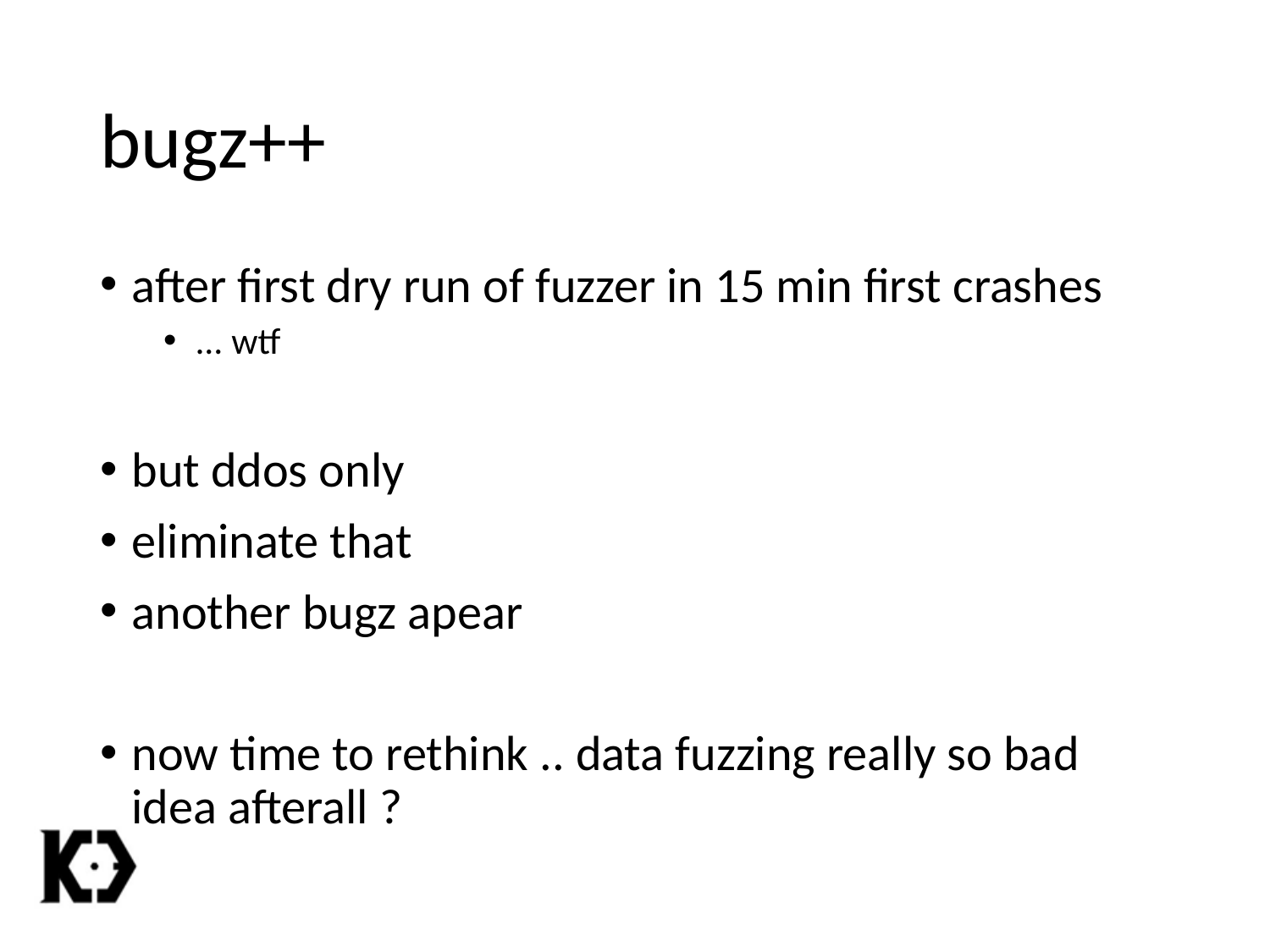

# bugz++
after first dry run of fuzzer in 15 min first crashes
... wtf

but ddos only
eliminate that
another bugz apear

now time to rethink .. data fuzzing really so bad idea afterall ?